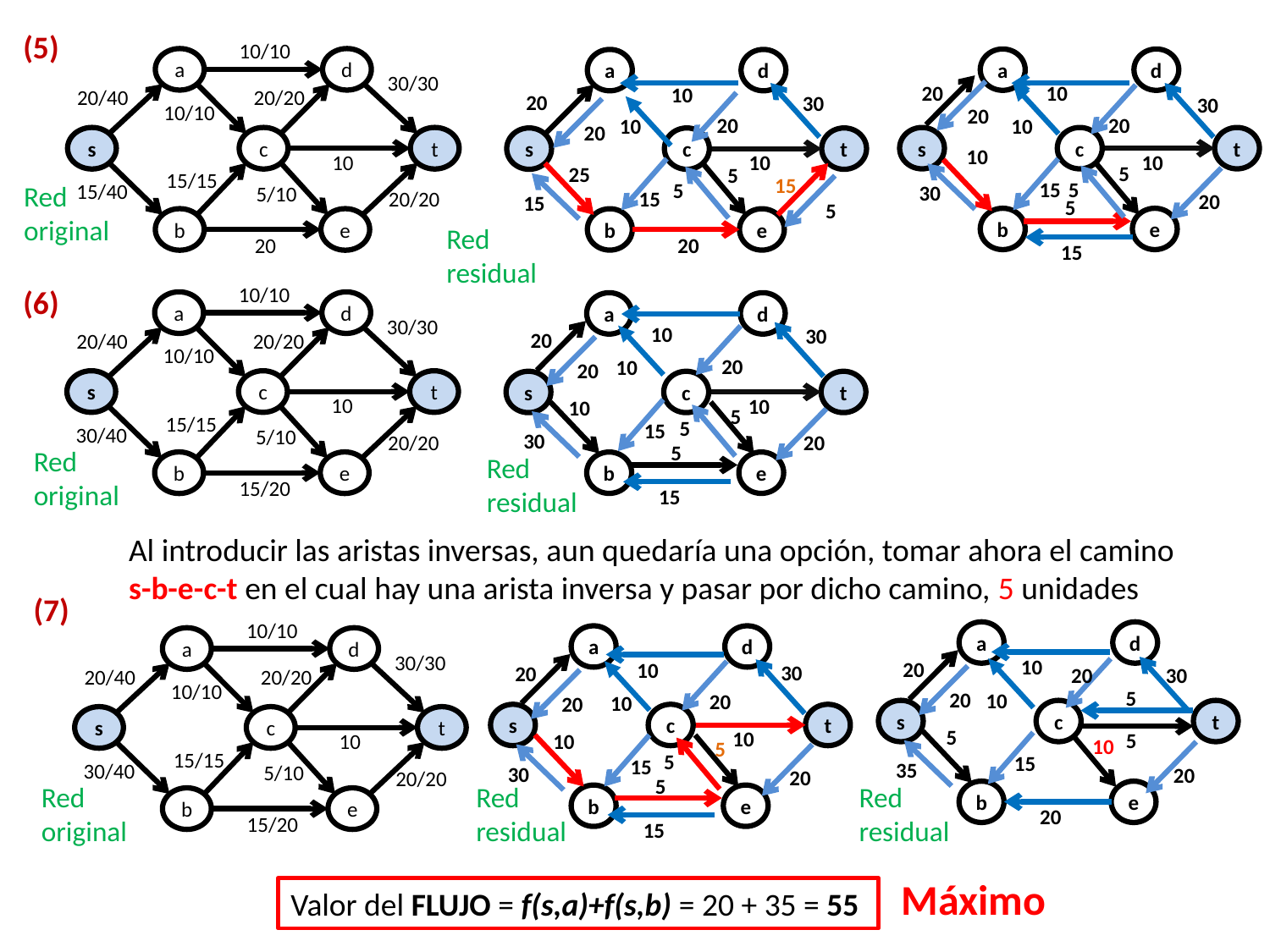

(5)
10/10
a
d
30/30
20/40
20/20
10/10
s
c
t
10
15/15
15/40
5/10
20/20
b
e
20
a
d
20
s
c
t
10
10
5
5
b
e
a
d
20
s
c
t
10
25
5
15
b
e
20
10
10
30
30
20
20
20
10
10
20
5
15
5
Red
original
30
15
20
15
5
Red
residual
15
10/10
a
d
30/30
20/40
20/20
10/10
s
c
t
10
15/15
30/40
5/10
20/20
b
e
15/20
(6)
a
d
20
s
c
t
10
10
5
5
b
e
10
30
20
10
20
5
15
30
20
Red
residual
15
Red
original
Al introducir las aristas inversas, aun quedaría una opción, tomar ahora el camino s-b-e-c-t en el cual hay una arista inversa y pasar por dicho camino, 5 unidades
(7)
10/10
a
d
30/30
20/40
20/20
10/10
s
c
t
10
15/15
30/40
5/10
20/20
b
e
15/20
a
d
20
s
c
t
5
5
b
e
a
d
20
s
c
t
10
10
5
5
b
e
10
10
30
20
30
5
20
10
20
10
20
10
5
15
15
35
30
20
20
Red
original
Red
residual
Red
residual
20
15
Máximo
Valor del FLUJO = f(s,a)+f(s,b) = 20 + 35 = 55